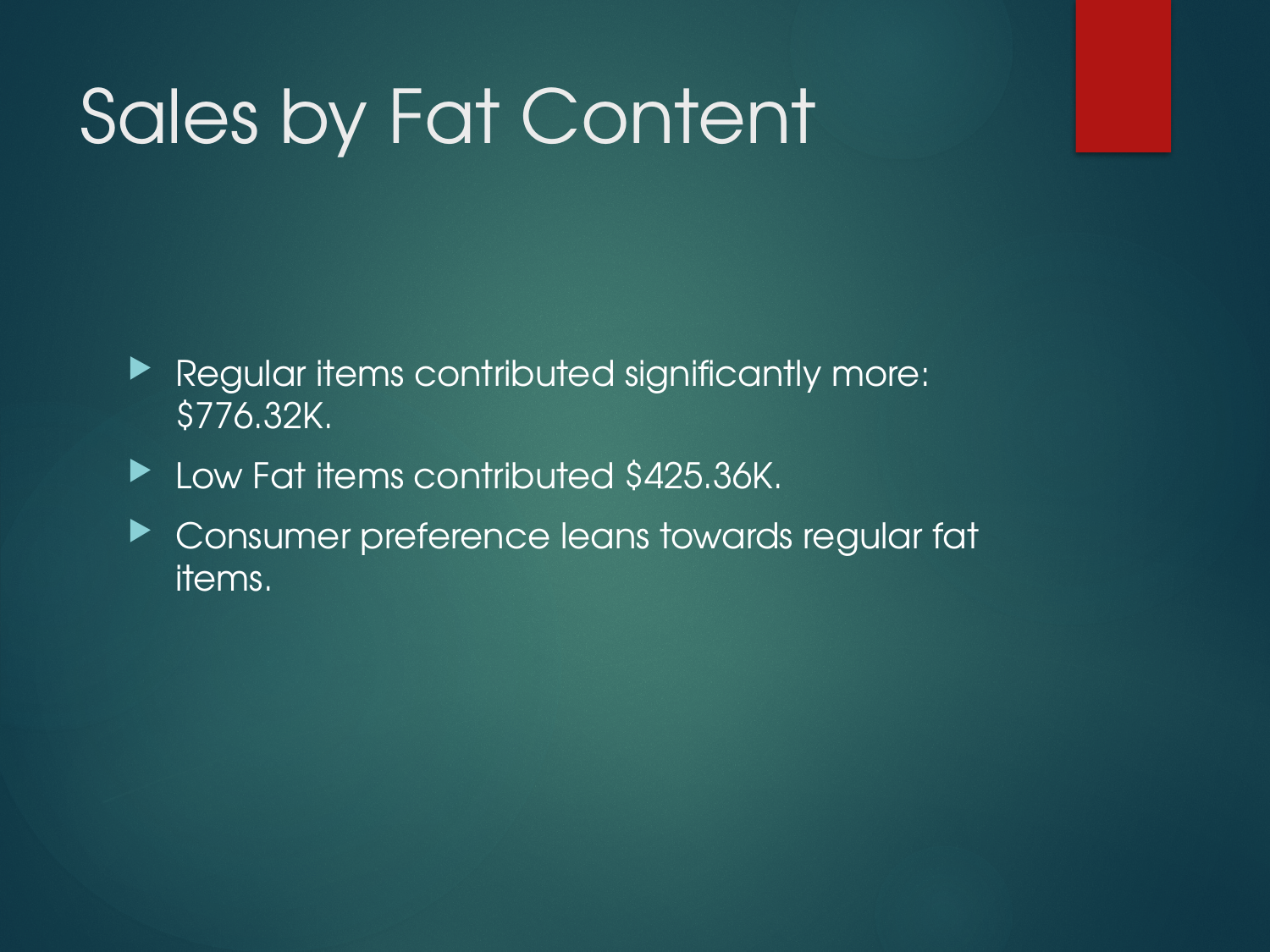

# Sales by Fat Content

Regular items contributed significantly more: $776.32K.
Low Fat items contributed $425.36K.
Consumer preference leans towards regular fat items.